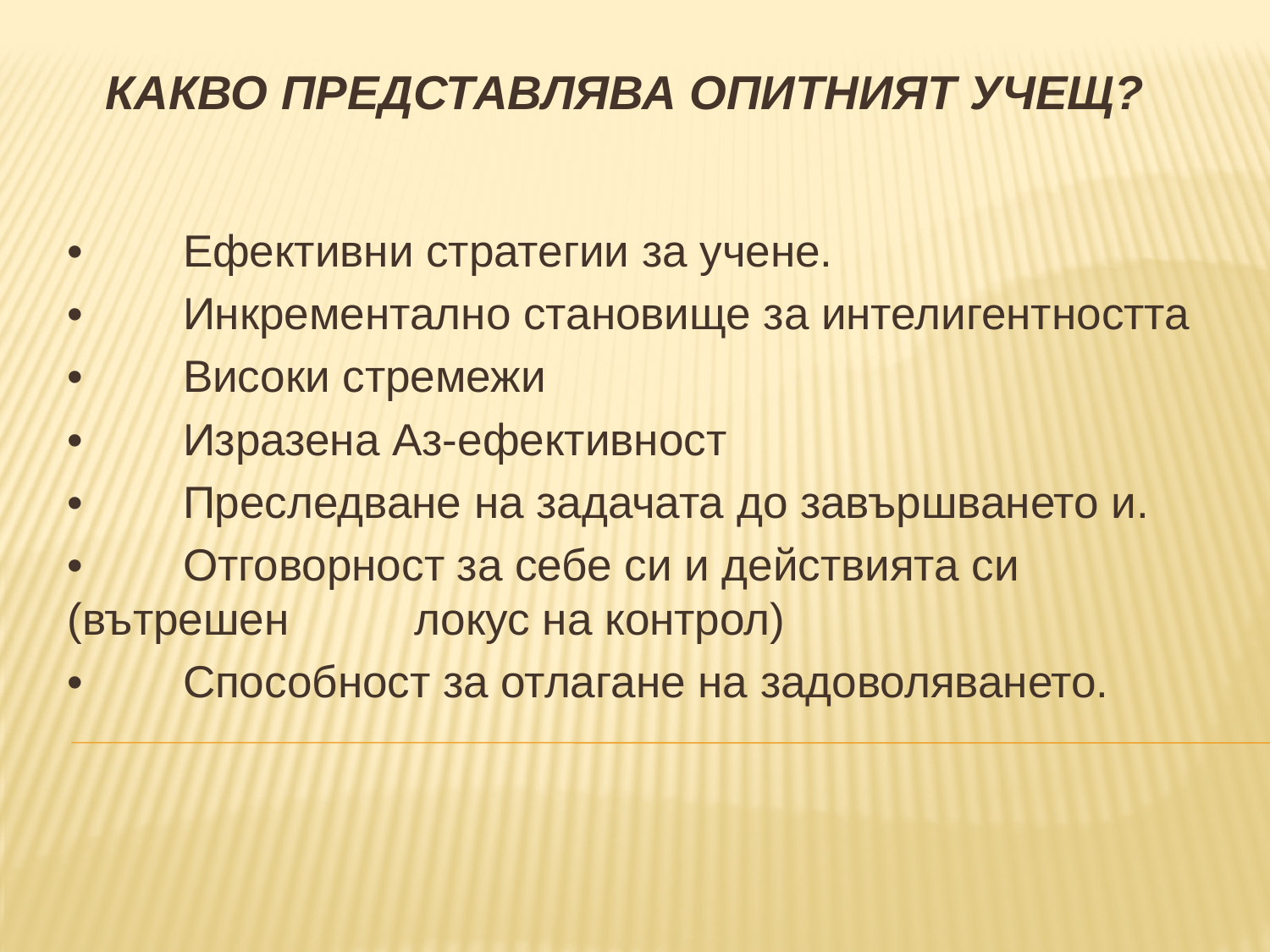

# КАКВО ПРЕДСТАВЛЯВА ОПИТНИЯТ УЧЕЩ?
•	Ефективни стратегии за учене.
•	Инкрементално становище за интелигентността
•	Високи стремежи
•	Изразена Аз-ефективност
•	Преследване на задачата до завършването и.
•	Отговорност за себе си и действията си (вътрешен 	локус на контрол)
•	Способност за отлагане на задоволяването.